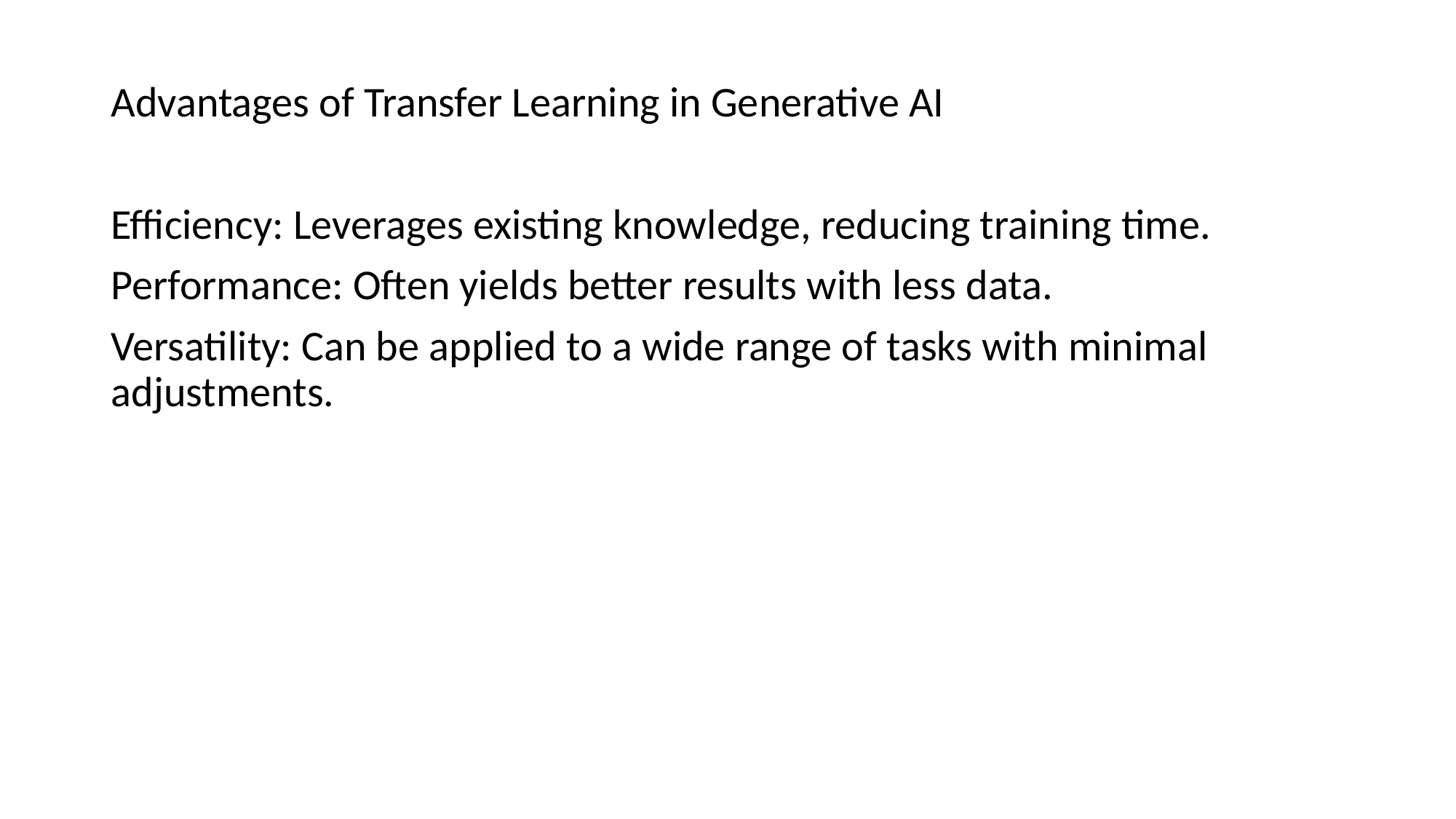

Advantages of Transfer Learning in Generative AI

Efficiency: Leverages existing knowledge, reducing training time.
Performance: Often yields better results with less data.
Versatility: Can be applied to a wide range of tasks with minimal adjustments.